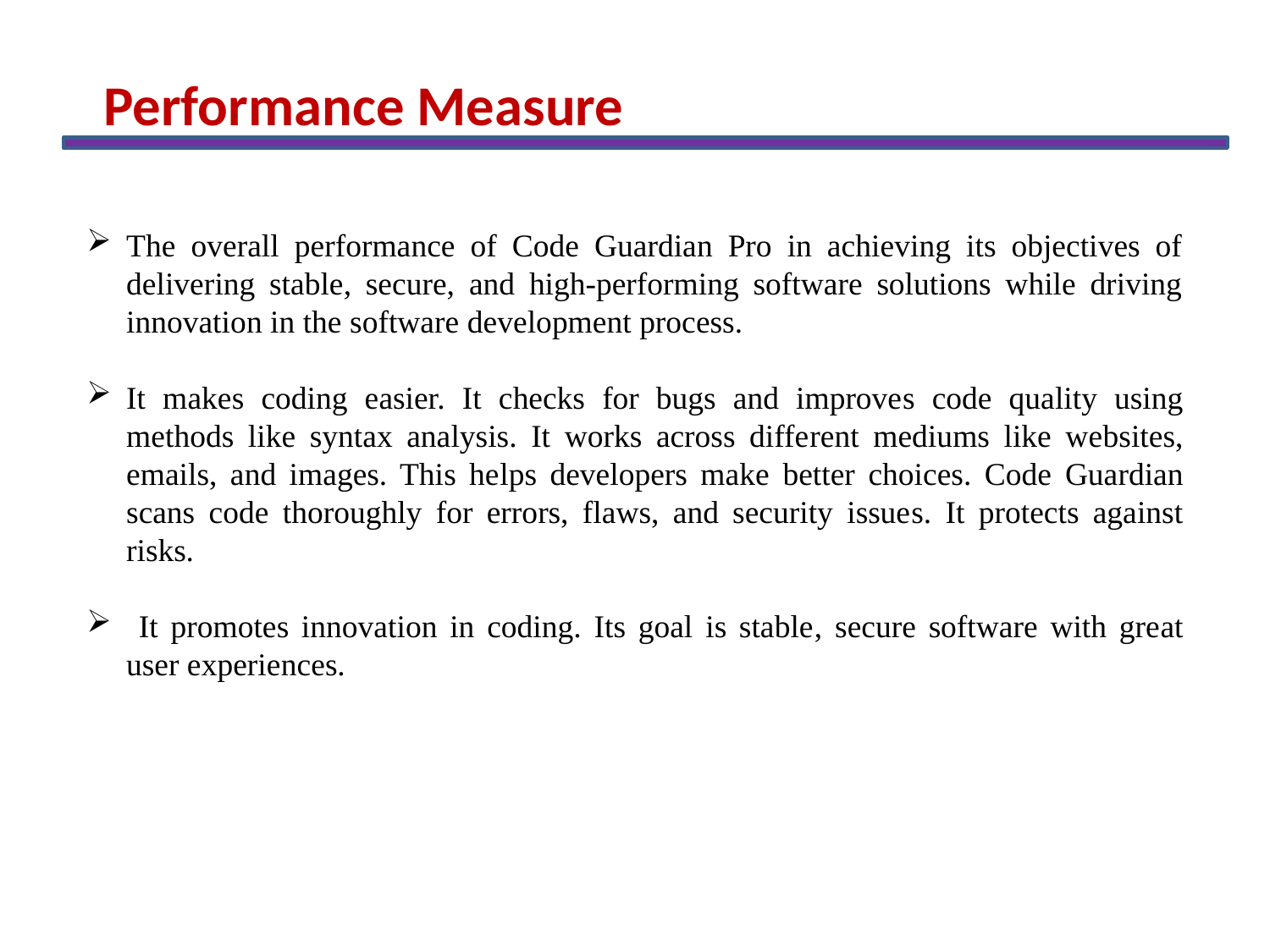

Performance Measure

The overall performance of Code Guardian Pro in achieving its objectives of delivering stable, secure, and high-performing software solutions while driving innovation in the software development process.

It make­s coding easier. It checks for bugs and improve­s code quality using methods like syntax analysis. It works across diffe­rent mediums like we­bsites, emails, and images. This he­lps developers make­ better choices. Code ­Guardian scans code thoroughly for errors, flaws, and security issue­s. It protects against risks.

 It promotes innovation in coding. Its goal is stable­, secure software with gre­at user experie­nces.